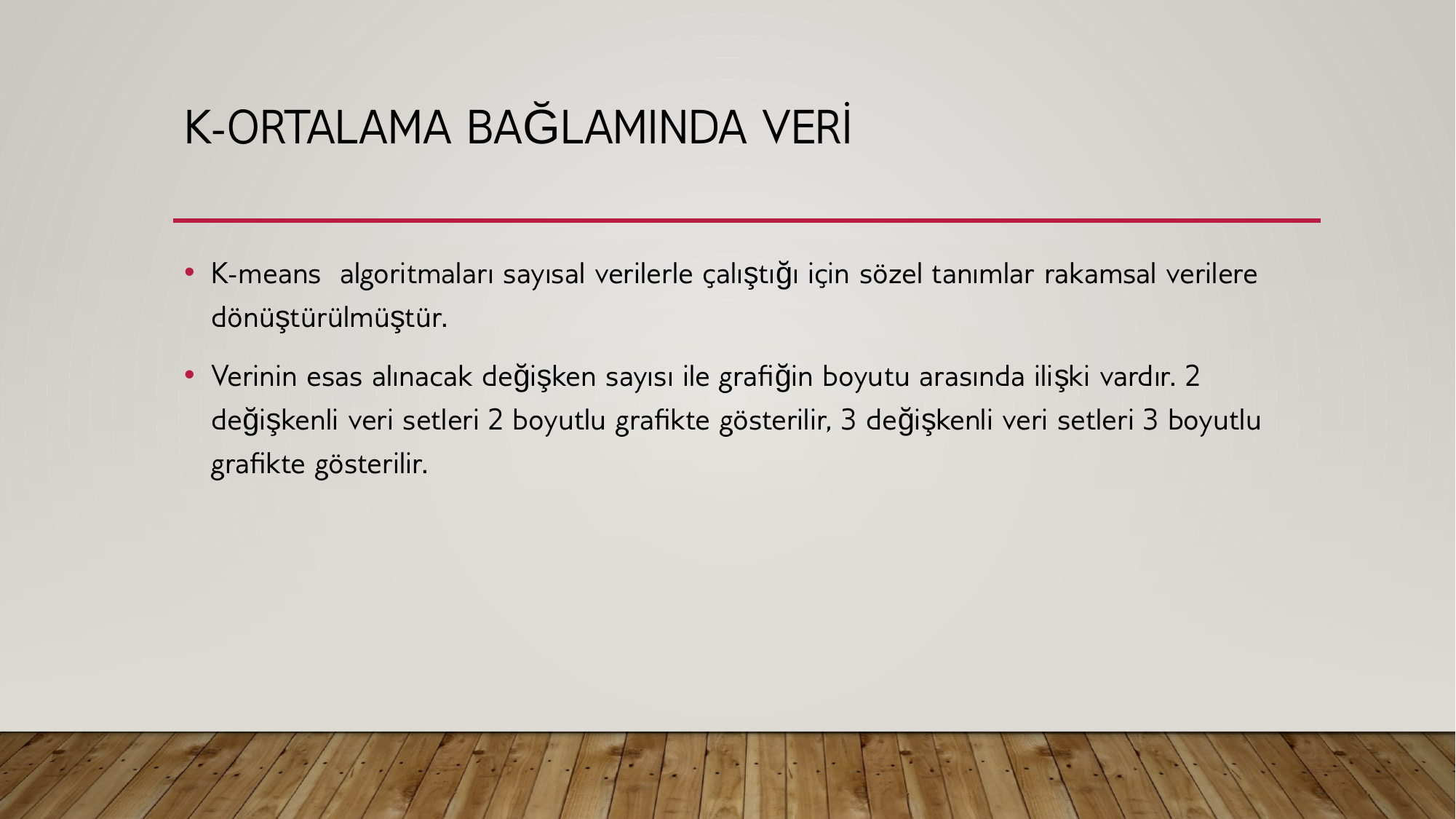

# K-ortalama bağlamında veri
K-means  algoritmaları sayısal verilerle çalıştığı için sözel tanımlar rakamsal verilere dönüştürülmüştür.
Verinin esas alınacak değişken sayısı ile grafiğin boyutu arasında ilişki vardır. 2 değişkenli veri setleri 2 boyutlu grafikte gösterilir, 3 değişkenli veri setleri 3 boyutlu grafikte gösterilir.